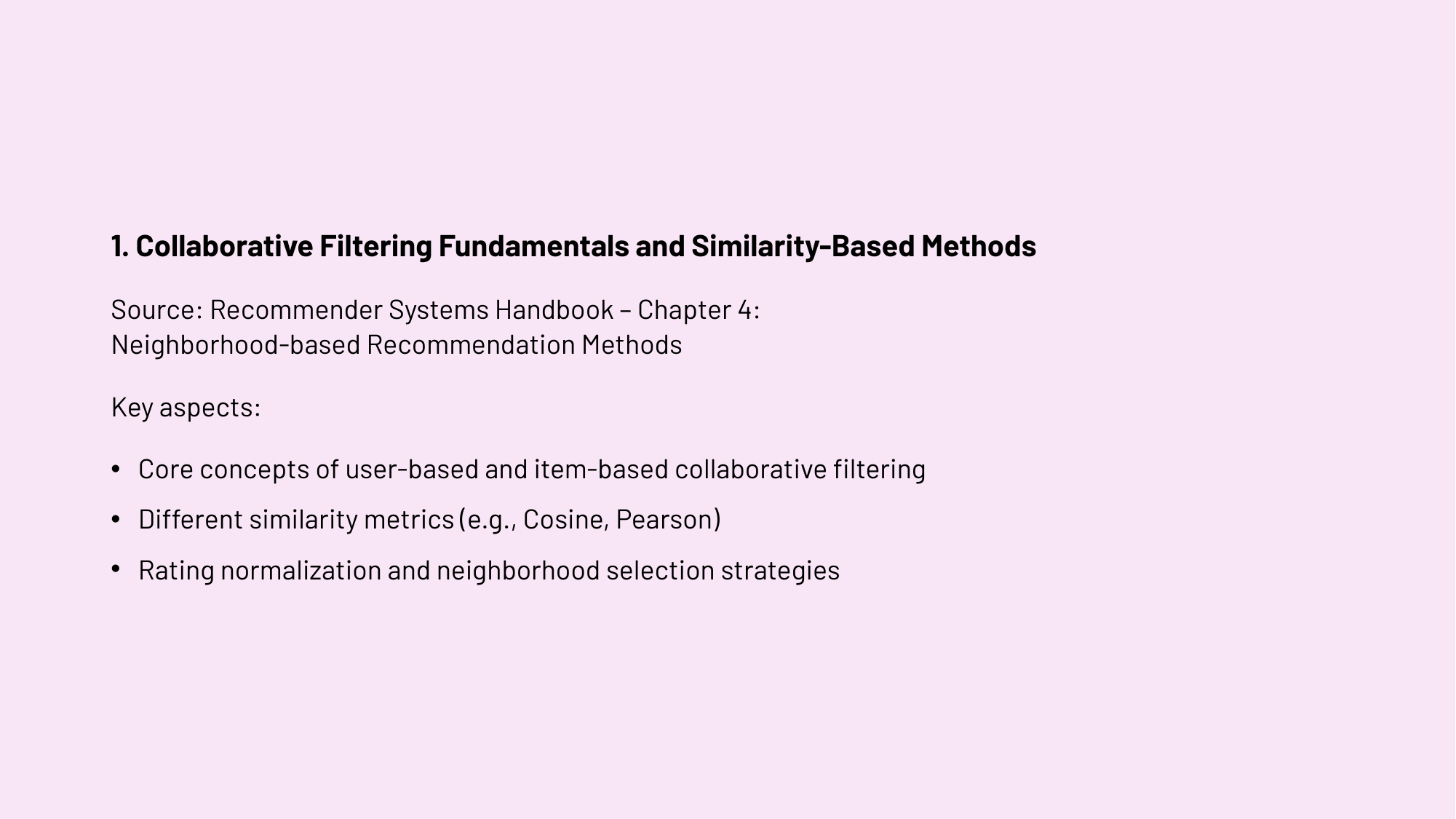

1. Collaborative Filtering Fundamentals and Similarity-Based Methods
Source: Recommender Systems Handbook – Chapter 4:
Neighborhood-based Recommendation Methods
Key aspects:
Core concepts of user-based and item-based collaborative filtering
Different similarity metrics (e.g., Cosine, Pearson)
Rating normalization and neighborhood selection strategies